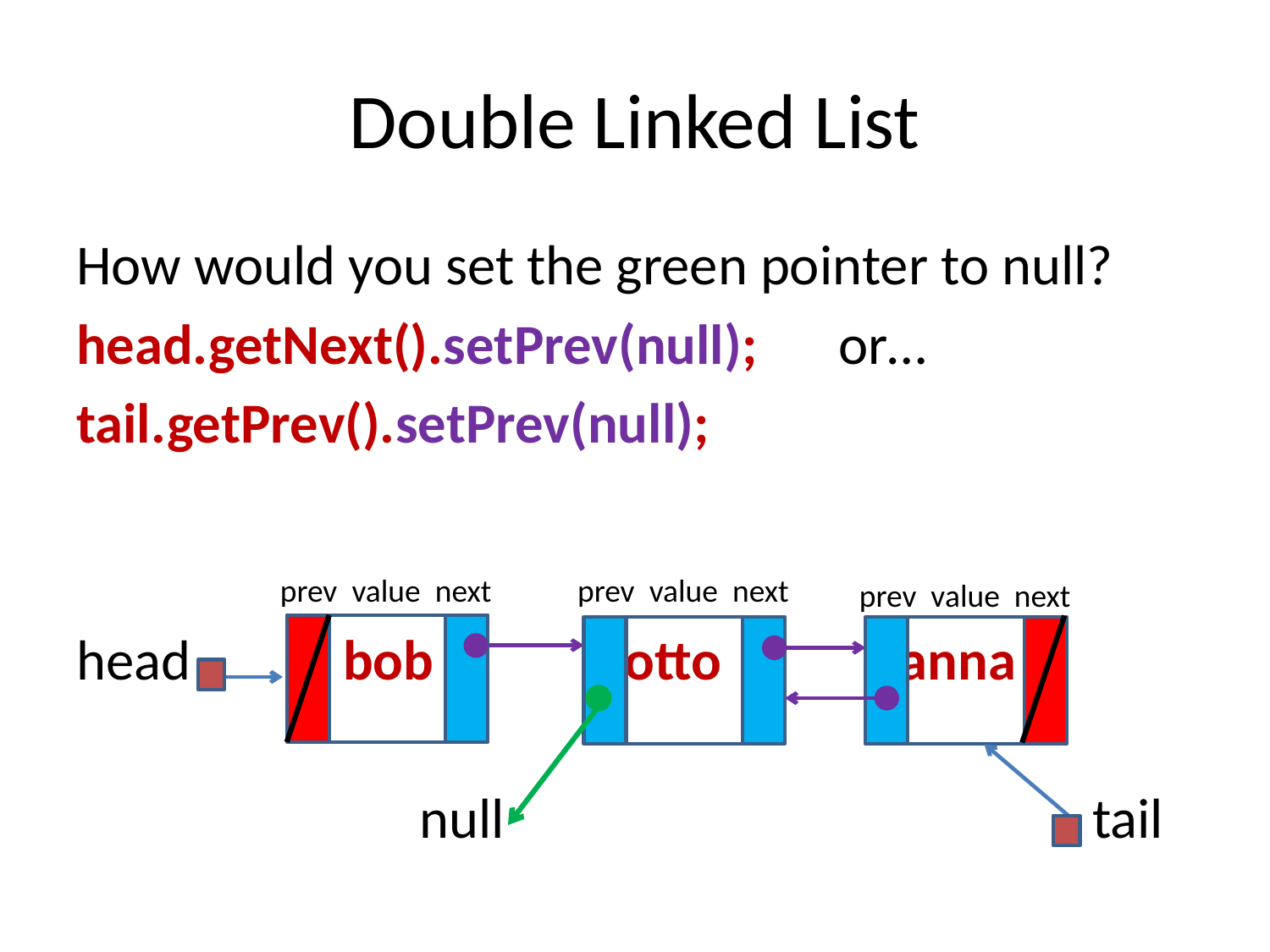

# Double Linked List
How would you set the green pointer to null?
head.getNext().setPrev(null);	or…
tail.getPrev().setPrev(null);

head            bob               otto              anna

  		       null					tail
   prev  value  next
   prev  value  next
   prev  value  next